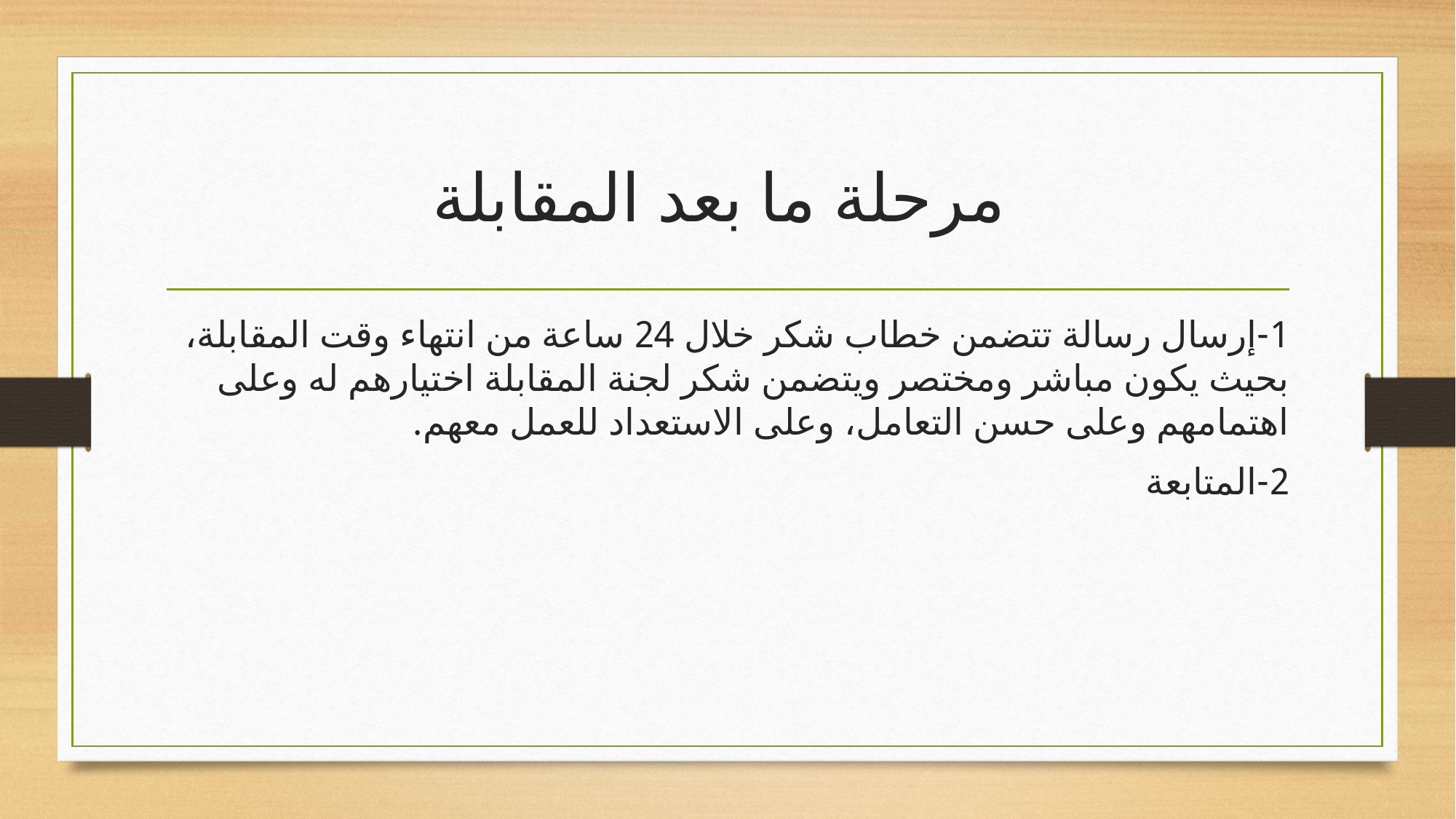

# مرحلة ما بعد المقابلة
1-إرسال رسالة تتضمن خطاب شكر خلال 24 ساعة من انتهاء وقت المقابلة، بحيث يكون مباشر ومختصر ويتضمن شكر لجنة المقابلة اختيارهم له وعلى اهتمامهم وعلى حسن التعامل، وعلى الاستعداد للعمل معهم.
2-المتابعة